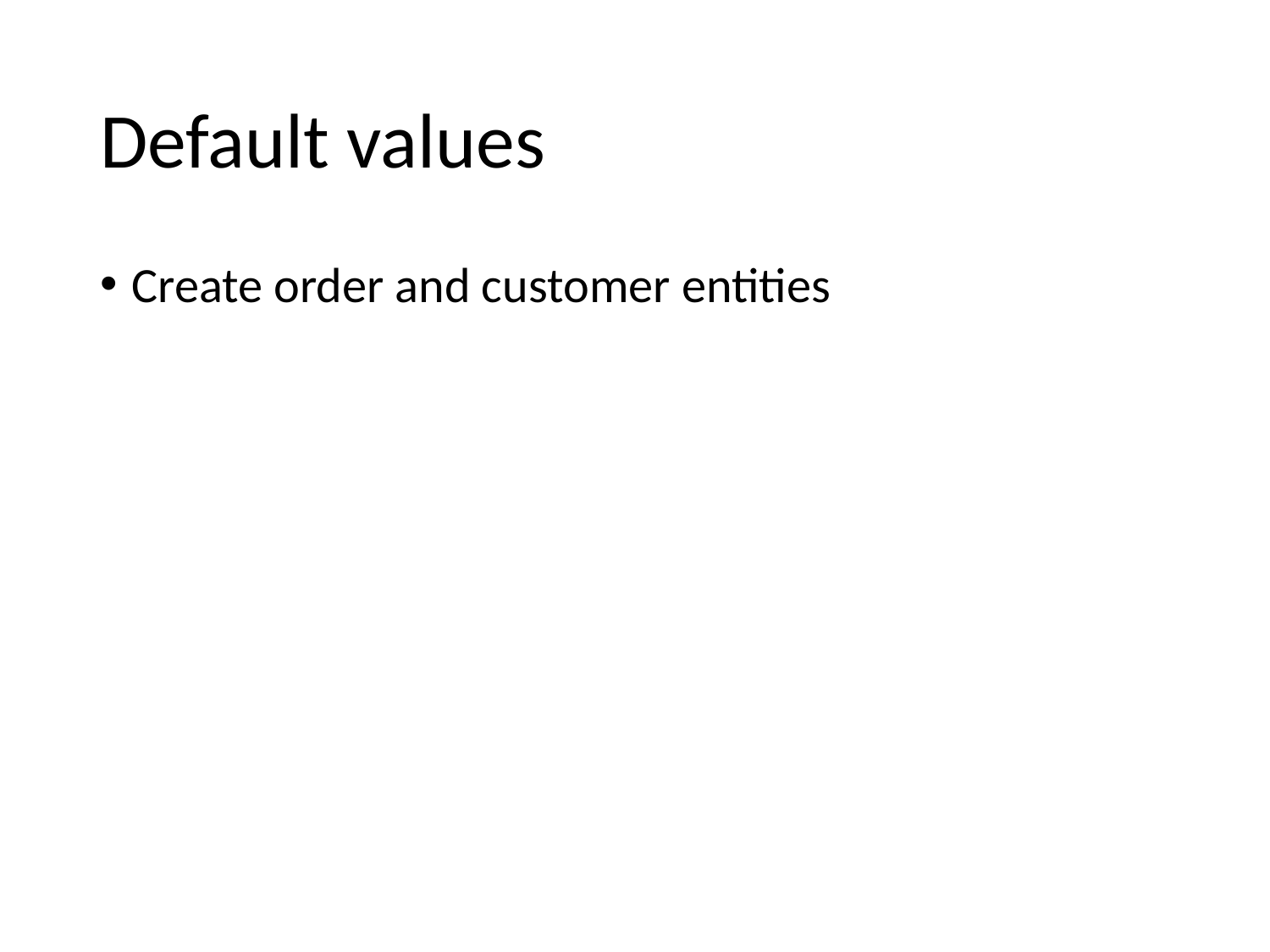

# Default values
Create order and customer entities